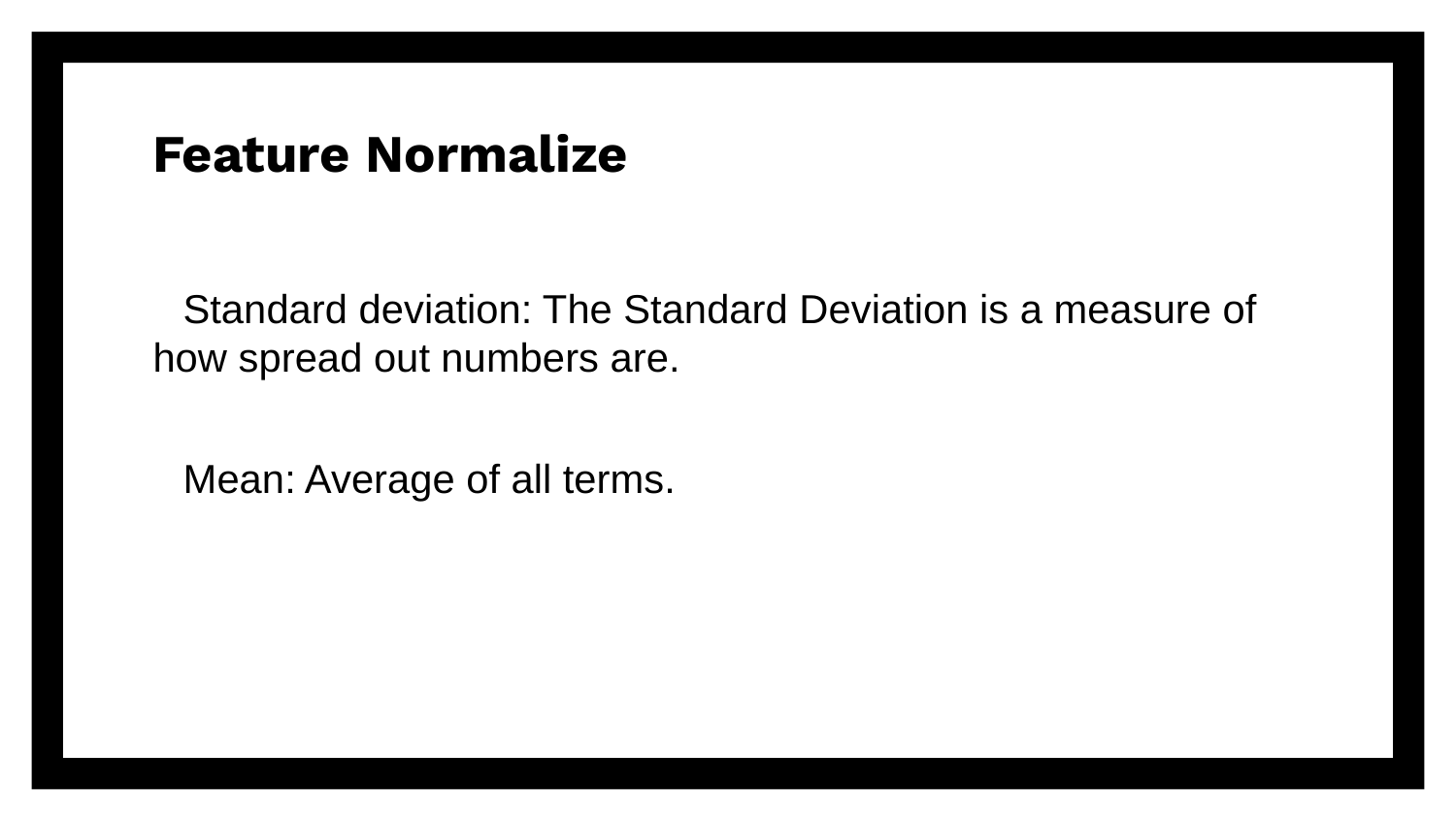

# Feature Normalize
Standard deviation: The Standard Deviation is a measure of how spread out numbers are.

Mean: Average of all terms.